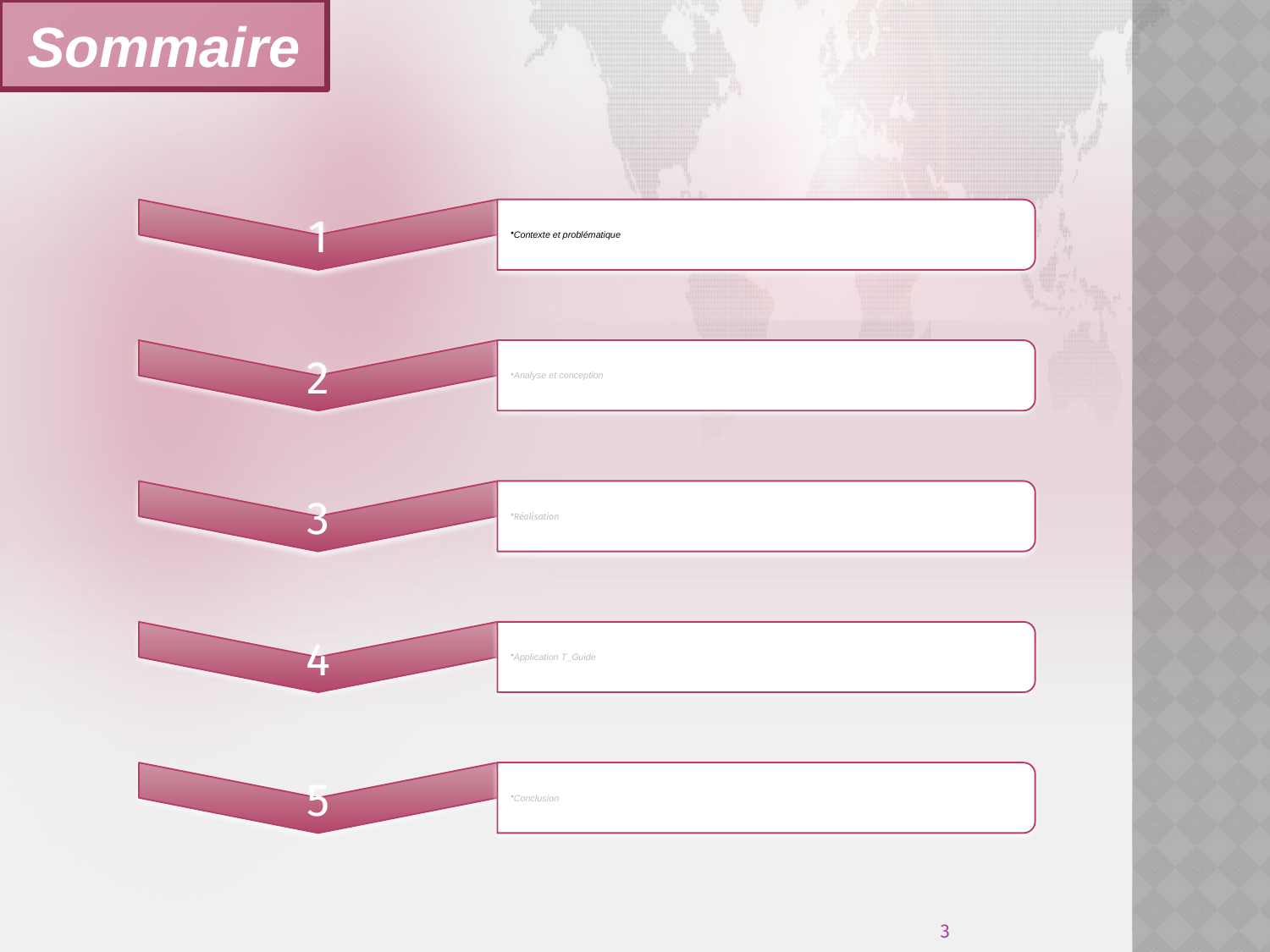

Sommaire
1
Contexte et problématique
2
Analyse et conception
3
4
5
Réalisation
Application T_Guide
Conclusion
3